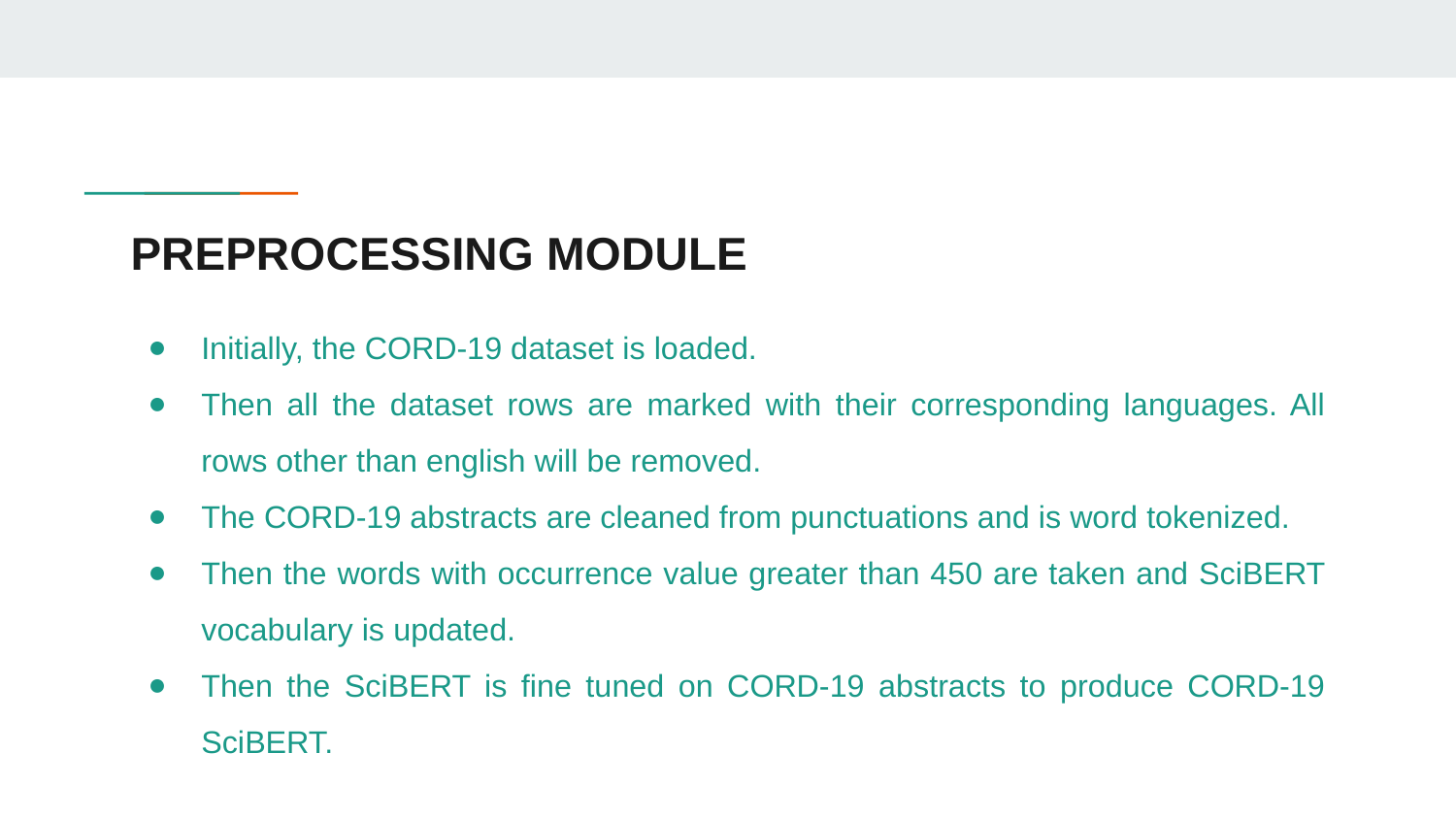

# PREPROCESSING MODULE
Initially, the CORD-19 dataset is loaded.
Then all the dataset rows are marked with their corresponding languages. All rows other than english will be removed.
The CORD-19 abstracts are cleaned from punctuations and is word tokenized.
Then the words with occurrence value greater than 450 are taken and SciBERT vocabulary is updated.
Then the SciBERT is fine tuned on CORD-19 abstracts to produce CORD-19 SciBERT.